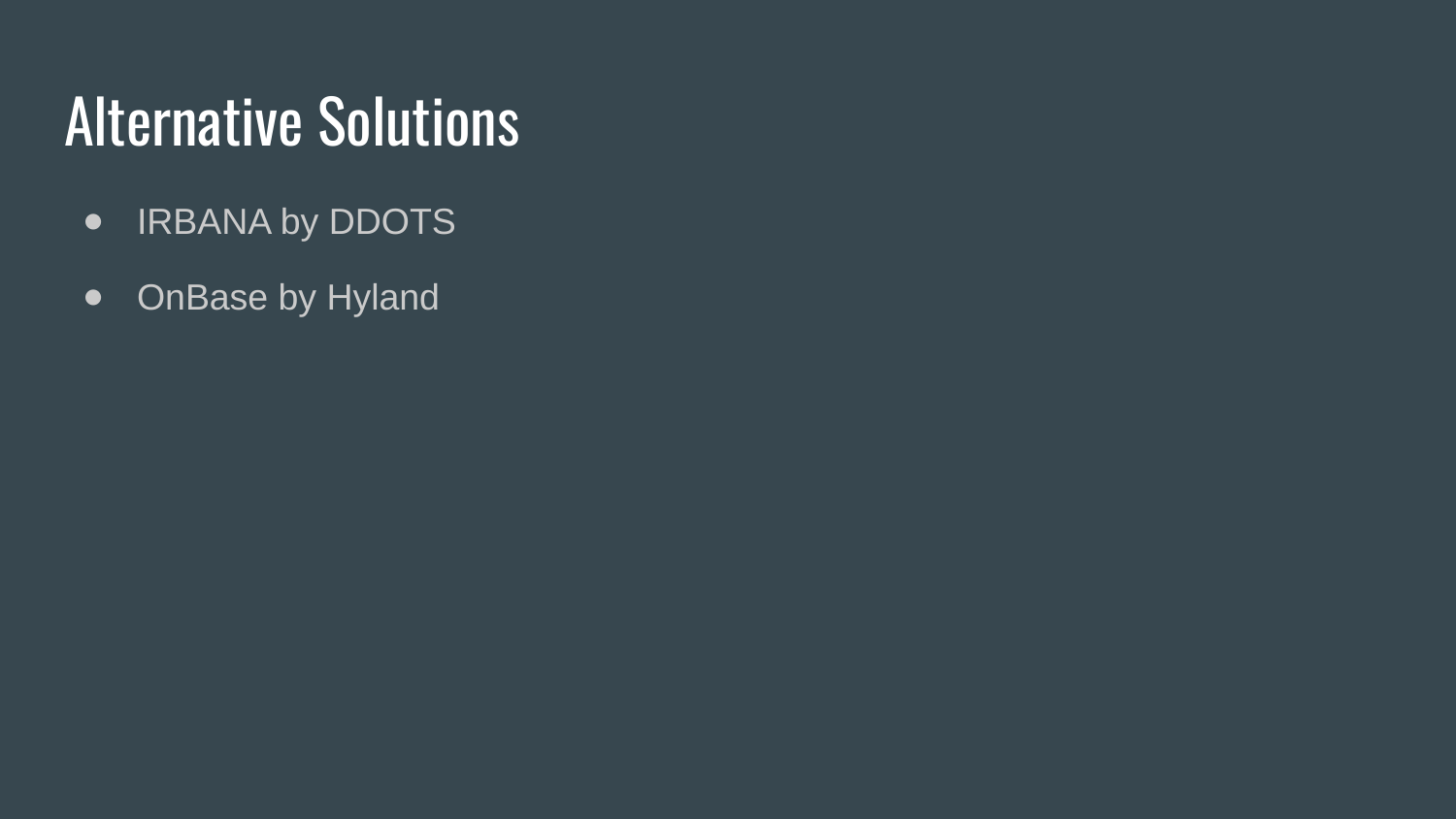

# Alternative Solutions
IRBANA by DDOTS
OnBase by Hyland